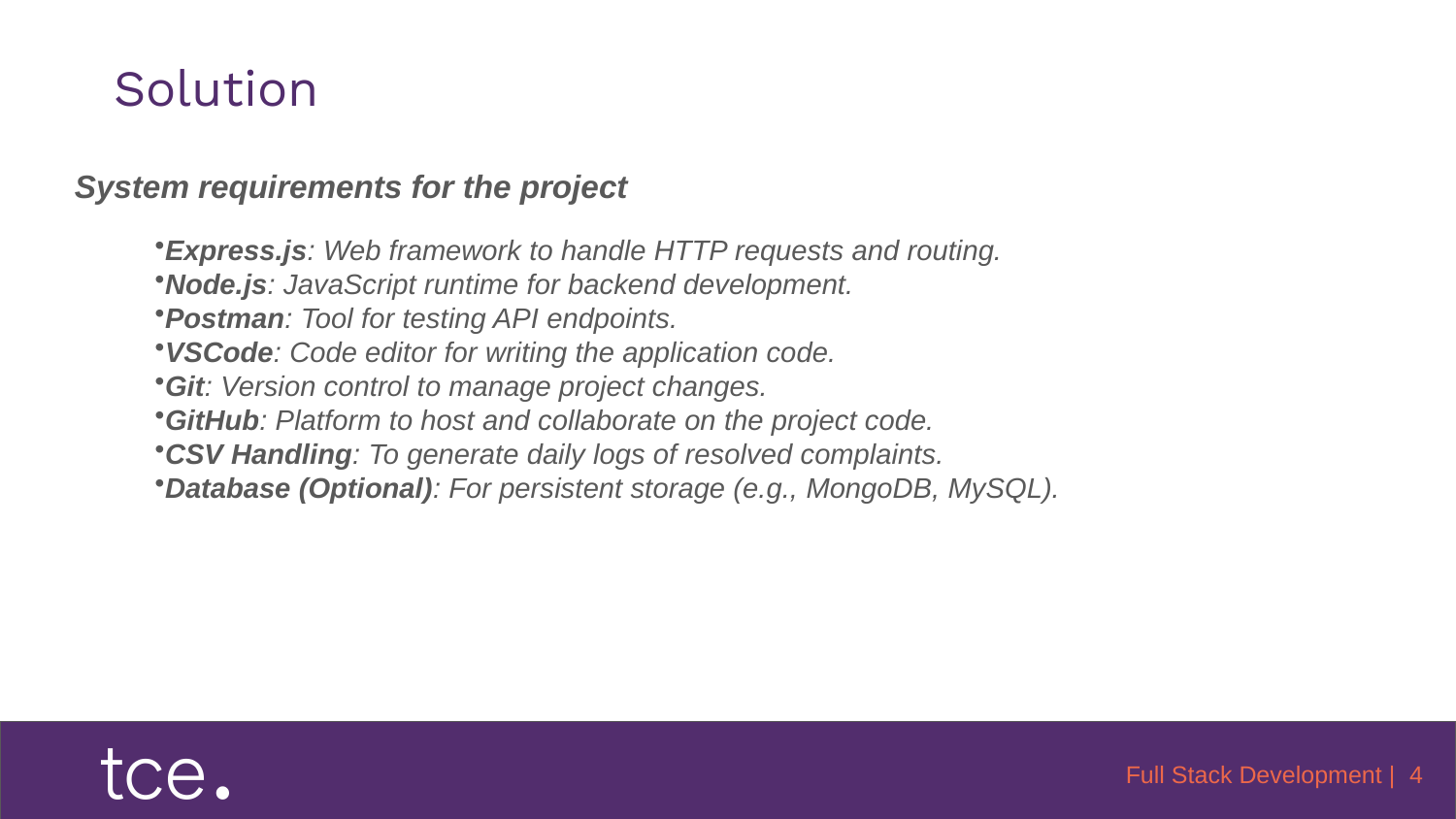

# Solution
System requirements for the project

Express.js: Web framework to handle HTTP requests and routing.
Node.js: JavaScript runtime for backend development.
Postman: Tool for testing API endpoints.
VSCode: Code editor for writing the application code.
Git: Version control to manage project changes.
GitHub: Platform to host and collaborate on the project code.
CSV Handling: To generate daily logs of resolved complaints.
Database (Optional): For persistent storage (e.g., MongoDB, MySQL).
Full Stack Development |  4